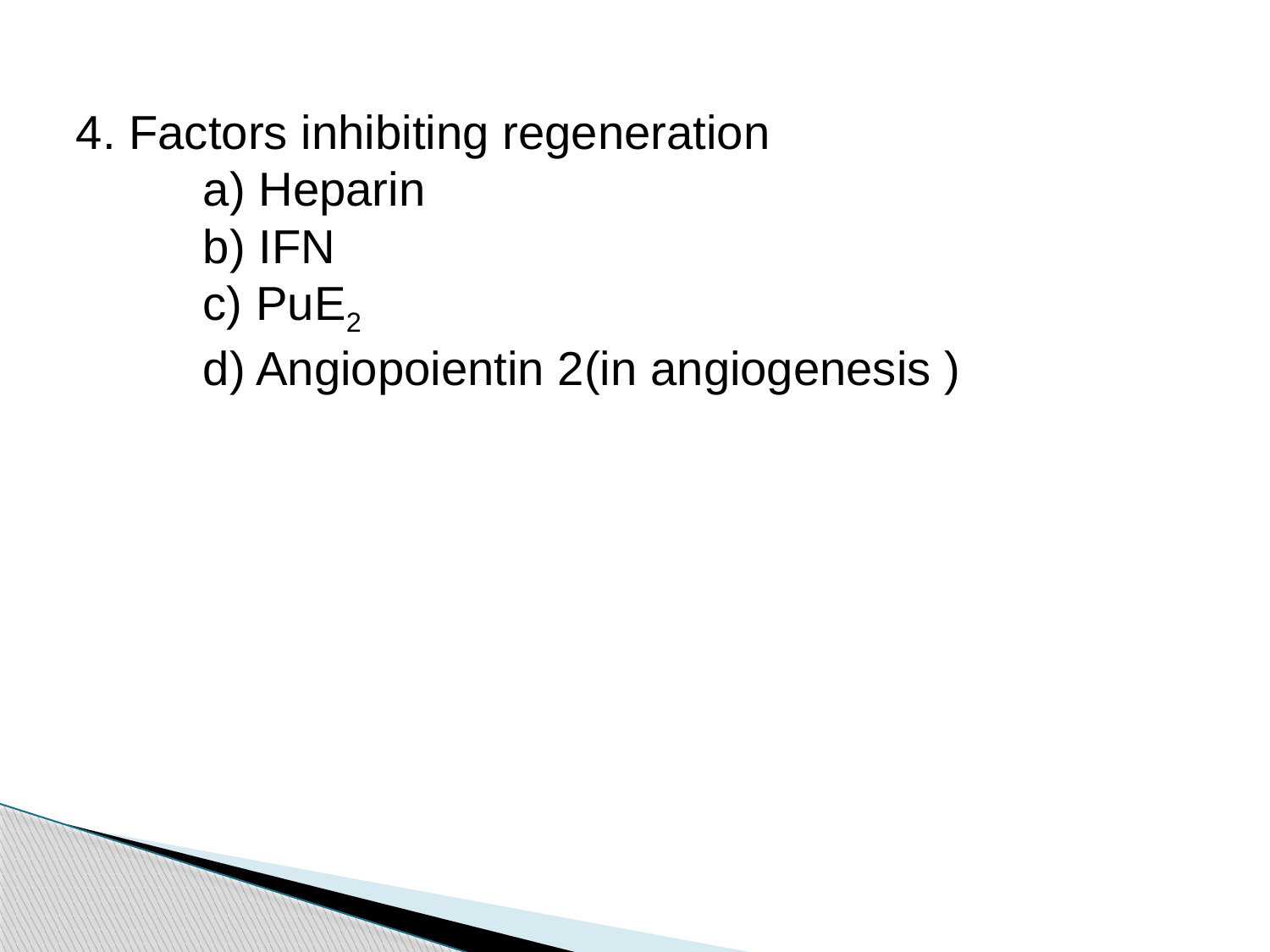

4. Factors inhibiting regeneration
	a) Heparin
	b) IFN
	c) PuE2
	d) Angiopoientin 2(in angiogenesis )